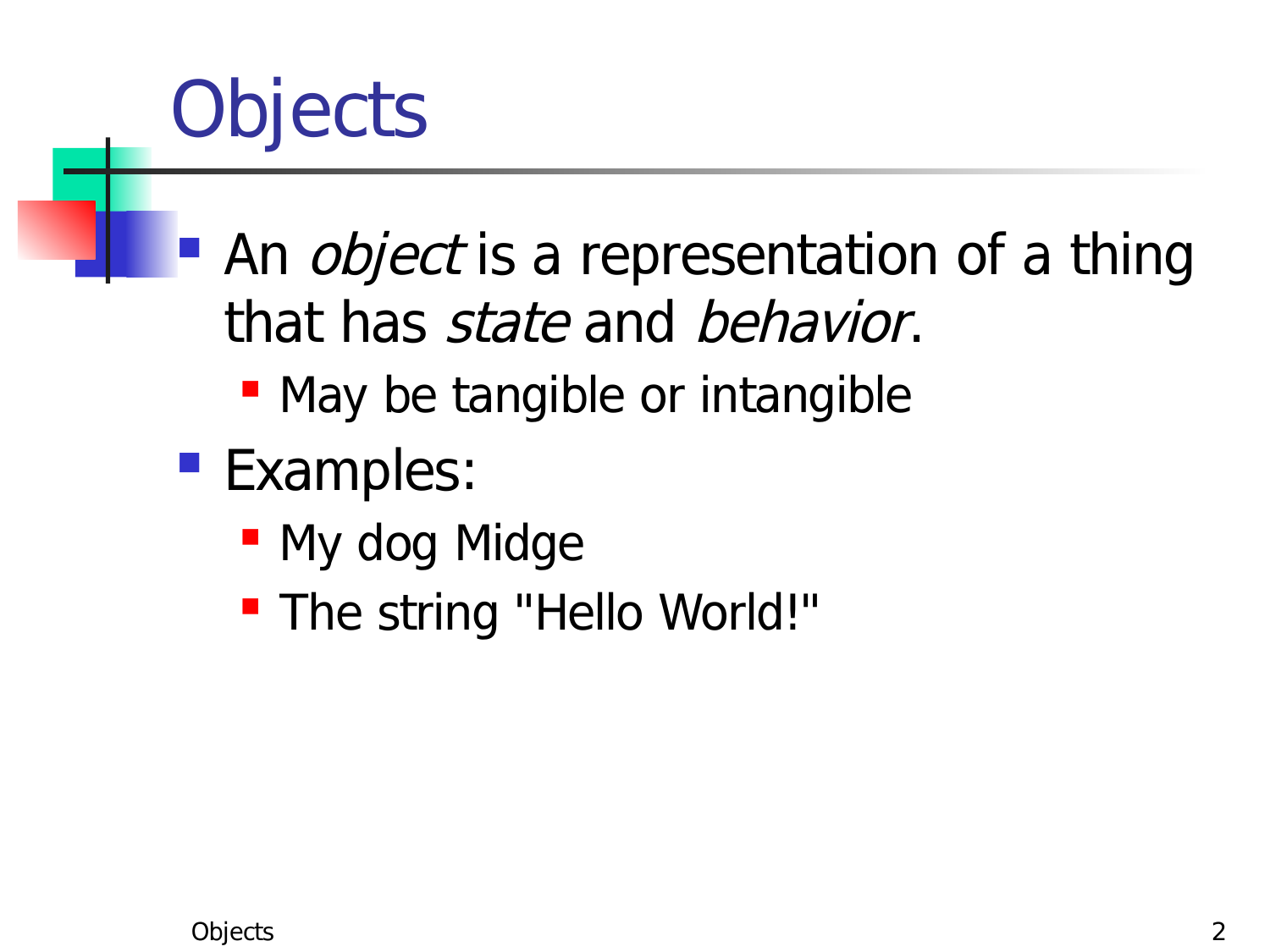

# Objects
An object is a representation of a thing that has state and behavior.
May be tangible or intangible
Examples:
My dog Midge
The string "Hello World!"
Objects
2